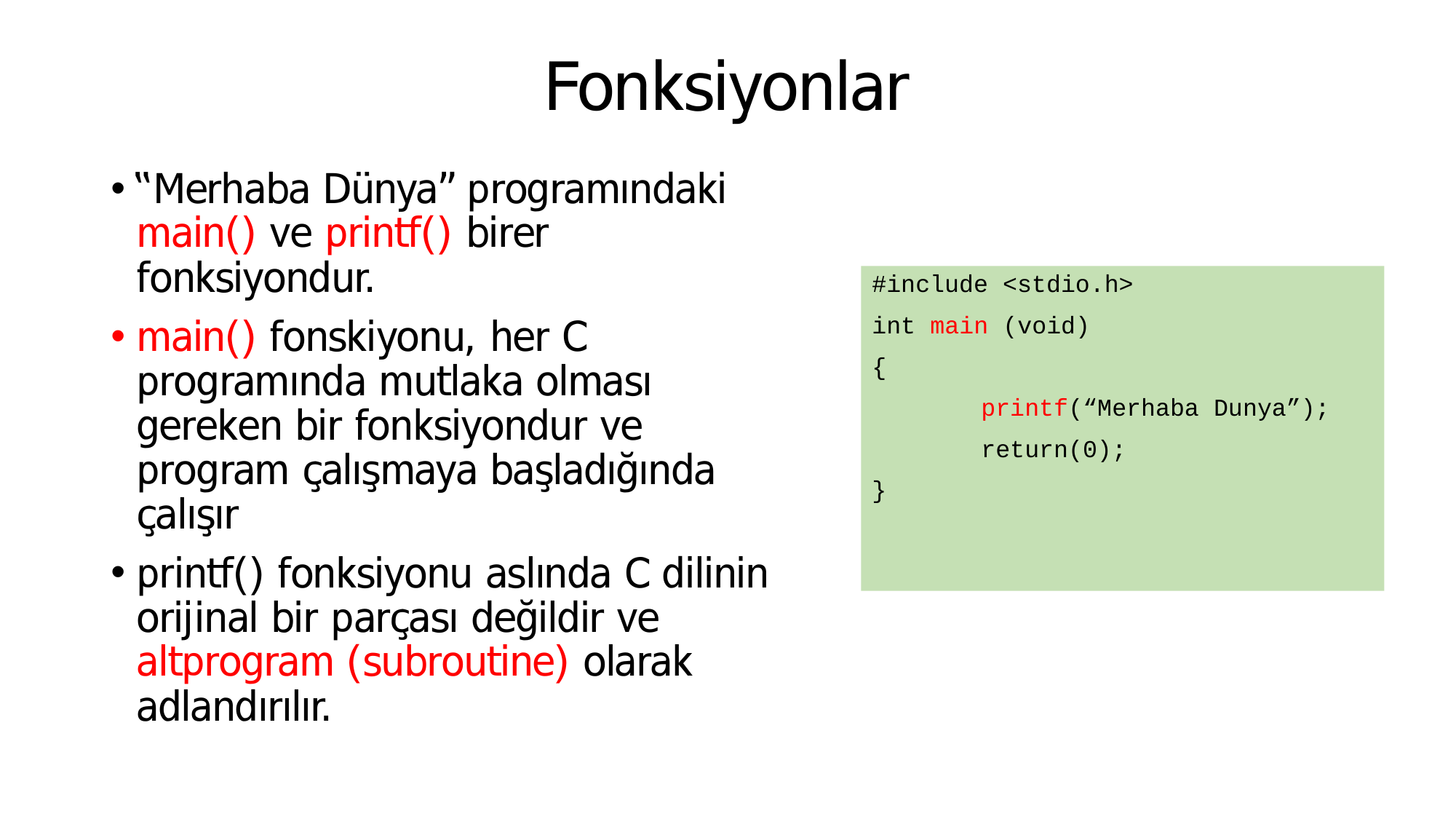

# Fonksiyonlar
“Merhaba Dünya” programındaki main() ve printf() birer fonksiyondur.
main() fonskiyonu, her C programında mutlaka olması gereken bir fonksiyondur ve program çalışmaya başladığında çalışır
printf() fonksiyonu aslında C dilinin orijinal bir parçası değildir ve altprogram (subroutine) olarak adlandırılır.
#include <stdio.h>
int main (void)
{
	printf(“Merhaba Dunya”);
	return(0);
}